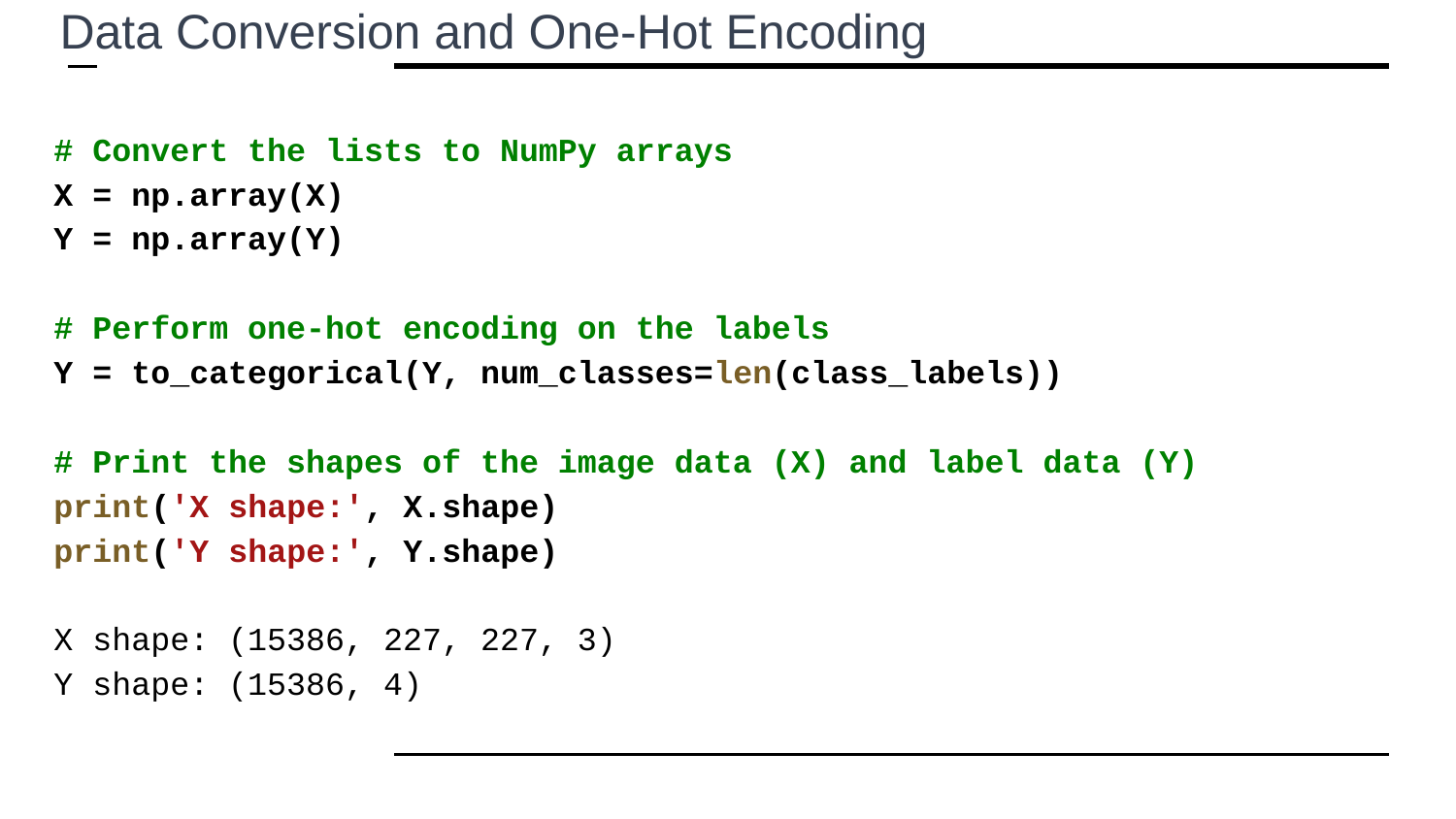

# Data Conversion and One-Hot Encoding
# Convert the lists to NumPy arrays
X = np.array(X)
Y = np.array(Y)
# Perform one-hot encoding on the labels
Y = to_categorical(Y, num_classes=len(class_labels))
# Print the shapes of the image data (X) and label data (Y)
print('X shape:', X.shape)
print('Y shape:', Y.shape)

X shape: (15386, 227, 227, 3)
Y shape: (15386, 4)